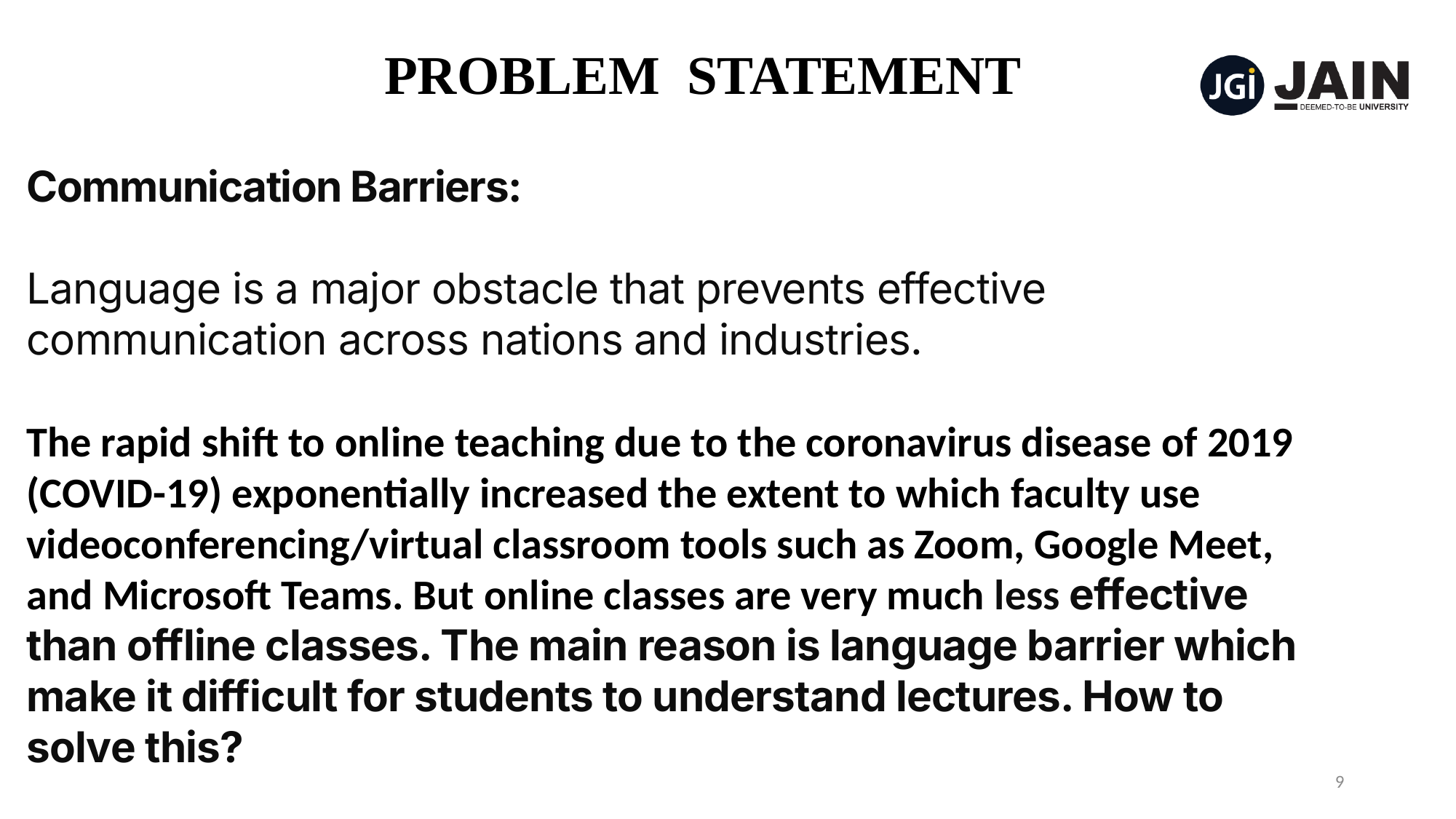

PROBLEM  STATEMENT
Communication Barriers:

Language is a major obstacle that prevents effective communication across nations and industries.

The rapid shift to online teaching due to the coronavirus disease of 2019 (COVID-19) exponentially increased the extent to which faculty use videoconferencing/virtual classroom tools such as Zoom, Google Meet, and Microsoft Teams. But online classes are very much less effective than offline classes. The main reason is language barrier which make it difficult for students to understand lectures. How to solve this?

9